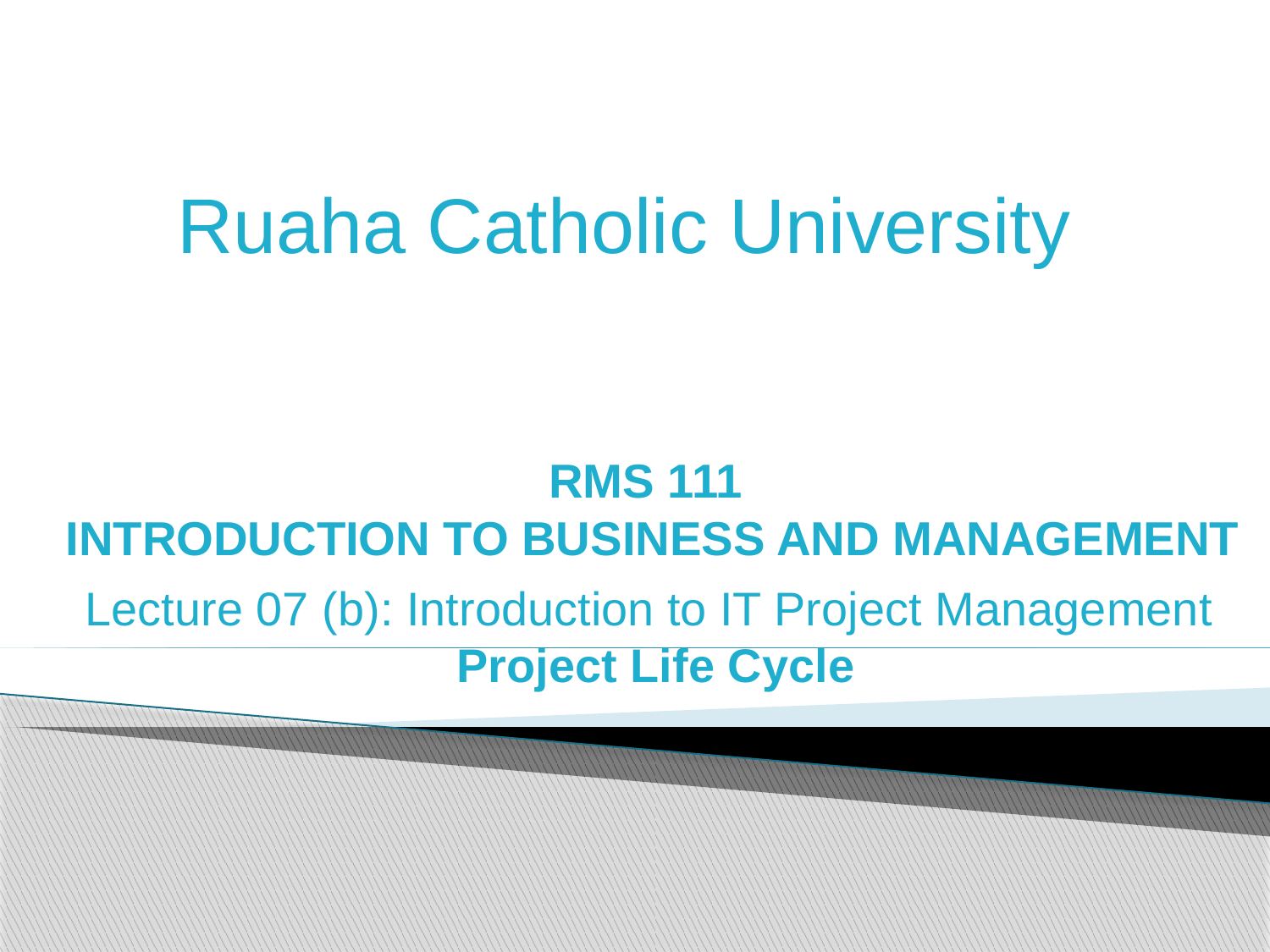

Ruaha Catholic University
# RMS 111 INTRODUCTION TO BUSINESS AND MANAGEMENT
Lecture 07 (b): Introduction to IT Project Management
Project Life Cycle